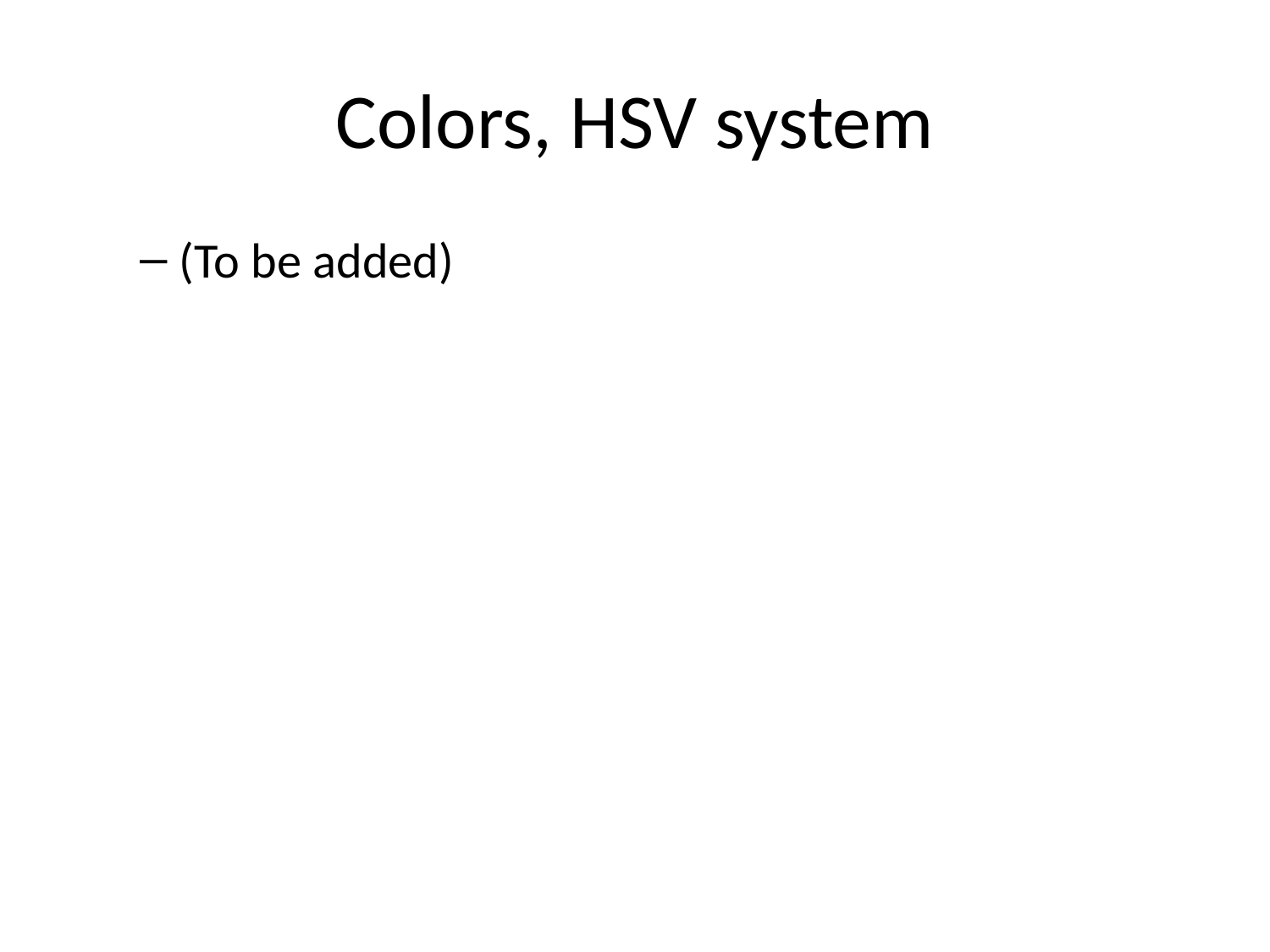

# Colors, HSV system
(To be added)